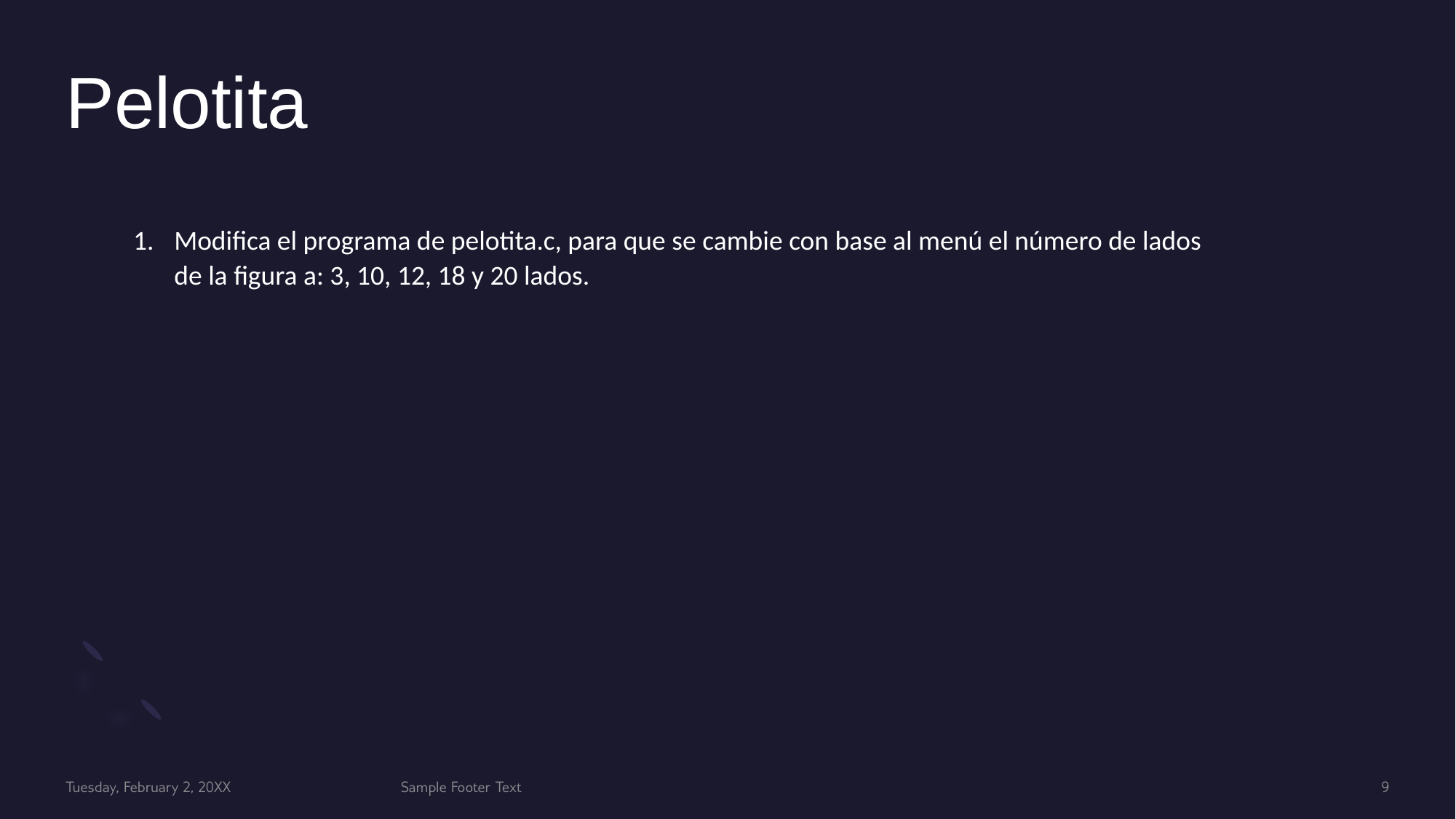

# Pelotita
Modifica el programa de pelotita.c, para que se cambie con base al menú el número de lados de la figura a: 3, 10, 12, 18 y 20 lados.
Tuesday, February 2, 20XX
Sample Footer Text
9